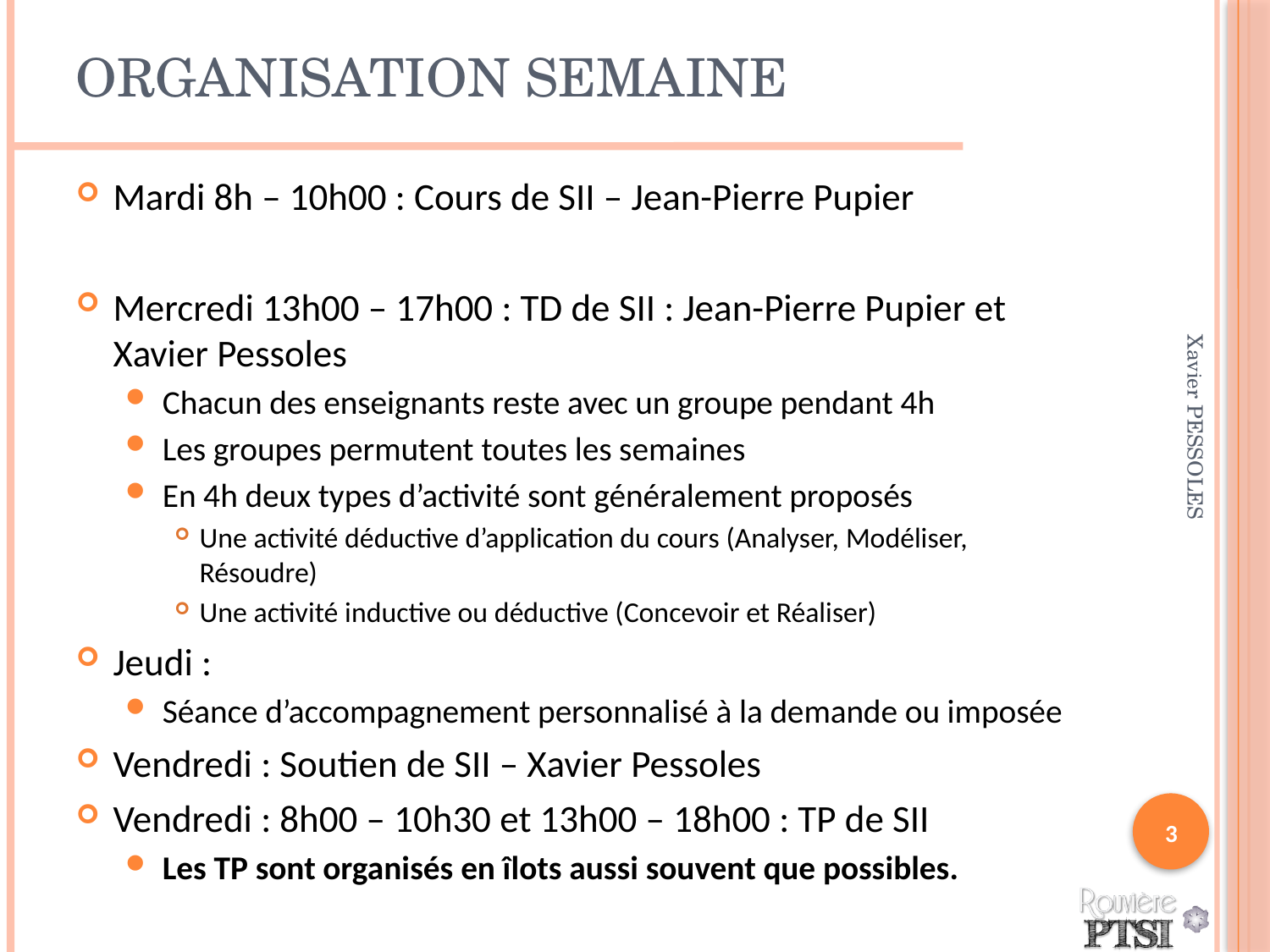

# Organisation Semaine
Mardi 8h – 10h00 : Cours de SII – Jean-Pierre Pupier

Mercredi 13h00 – 17h00 : TD de SII : Jean-Pierre Pupier et Xavier Pessoles
Chacun des enseignants reste avec un groupe pendant 4h
Les groupes permutent toutes les semaines
En 4h deux types d’activité sont généralement proposés
Une activité déductive d’application du cours (Analyser, Modéliser, Résoudre)
Une activité inductive ou déductive (Concevoir et Réaliser)
Jeudi :
Séance d’accompagnement personnalisé à la demande ou imposée
Vendredi : Soutien de SII – Xavier Pessoles
Vendredi : 8h00 – 10h30 et 13h00 – 18h00 : TP de SII
Les TP sont organisés en îlots aussi souvent que possibles.

Xavier PESSOLES
3